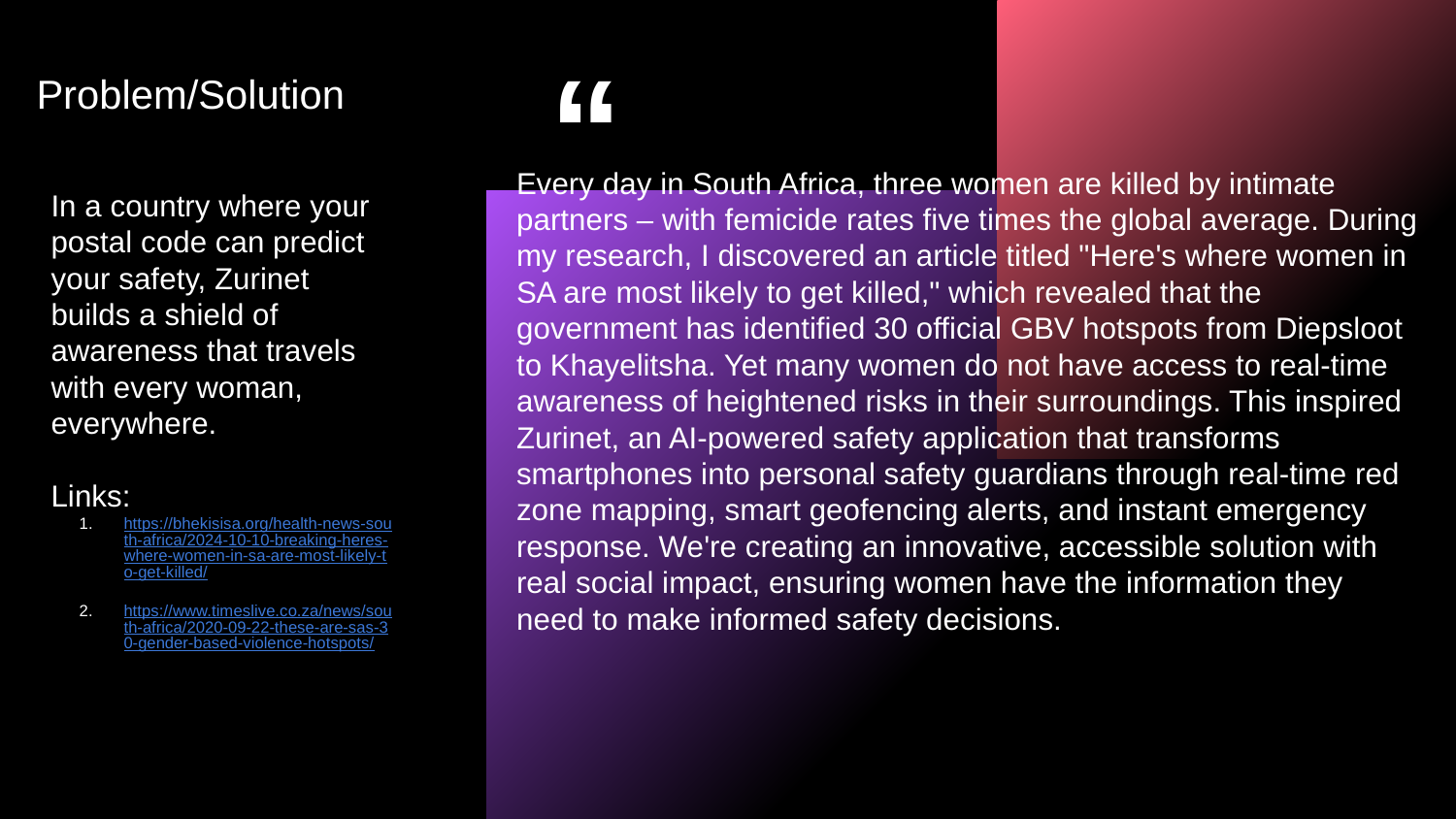

Problem/Solution

Every day in South Africa, three women are killed by intimate partners – with femicide rates five times the global average. During my research, I discovered an article titled "Here's where women in SA are most likely to get killed," which revealed that the government has identified 30 official GBV hotspots from Diepsloot to Khayelitsha. Yet many women do not have access to real-time awareness of heightened risks in their surroundings. This inspired Zurinet, an AI-powered safety application that transforms smartphones into personal safety guardians through real-time red zone mapping, smart geofencing alerts, and instant emergency response. We're creating an innovative, accessible solution with real social impact, ensuring women have the information they need to make informed safety decisions.
In a country where your postal code can predict your safety, Zurinet builds a shield of awareness that travels with every woman, everywhere.

Links:
https://bhekisisa.org/health-news-south-africa/2024-10-10-breaking-heres-where-women-in-sa-are-most-likely-to-get-killed/

https://www.timeslive.co.za/news/south-africa/2020-09-22-these-are-sas-30-gender-based-violence-hotspots/